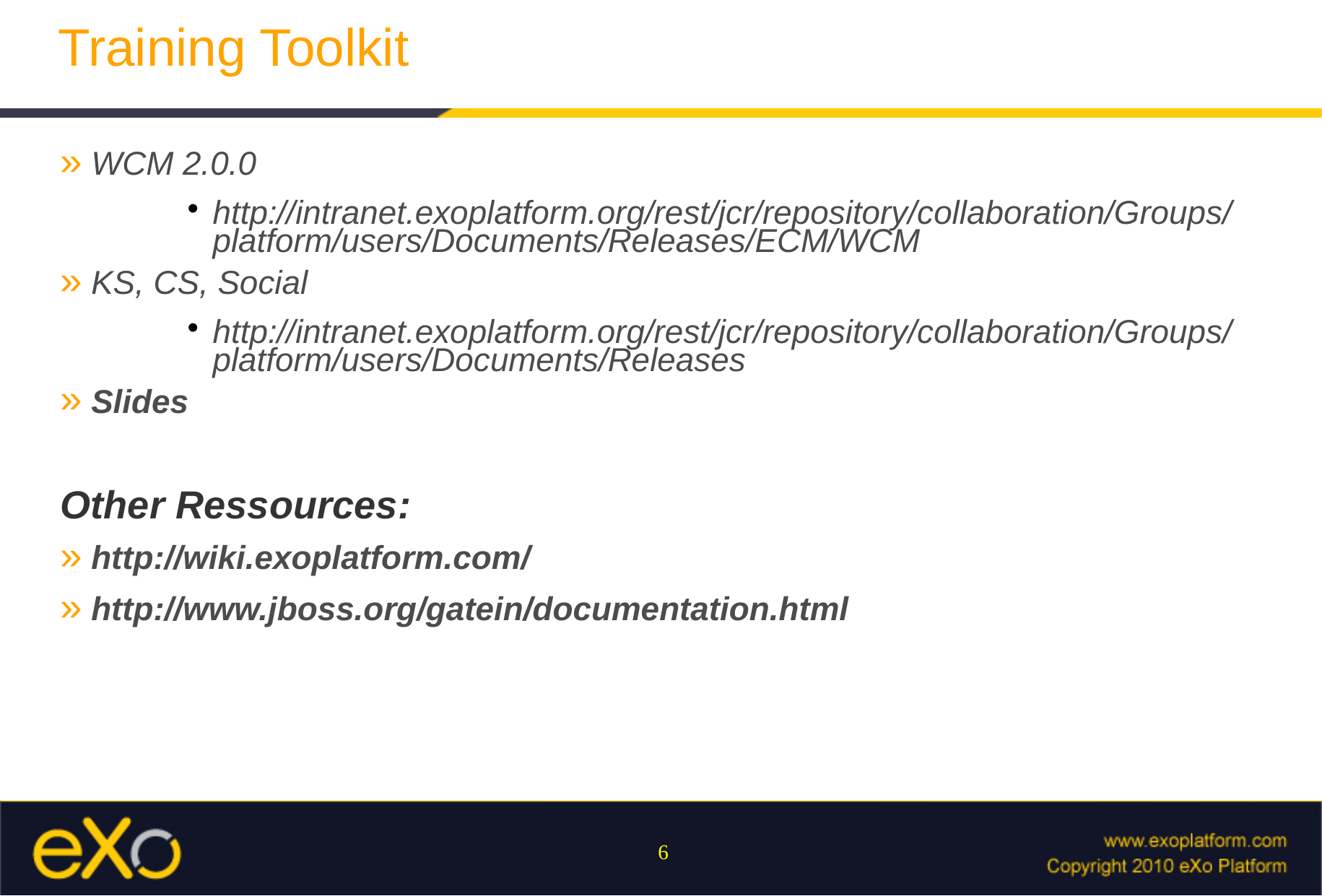

# Training Toolkit
WCM 2.0.0
http://intranet.exoplatform.org/rest/jcr/repository/collaboration/Groups/platform/users/Documents/Releases/ECM/WCM
KS, CS, Social
http://intranet.exoplatform.org/rest/jcr/repository/collaboration/Groups/platform/users/Documents/Releases
Slides

Other Ressources:
http://wiki.exoplatform.com/
http://www.jboss.org/gatein/documentation.html